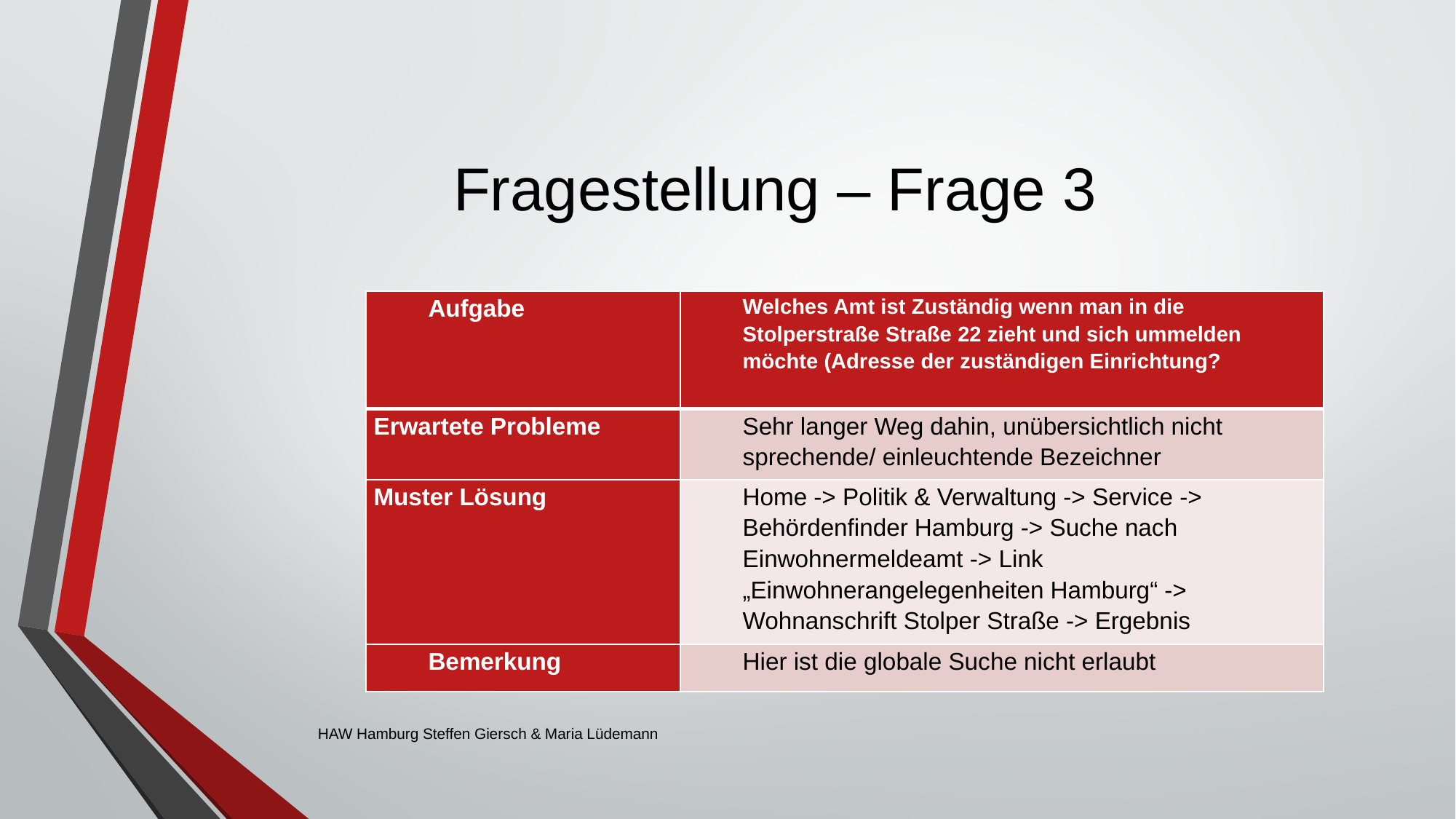

# Fragestellung – Frage 3
| Aufgabe | Welches Amt ist Zuständig wenn man in die Stolperstraße Straße 22 zieht und sich ummelden möchte (Adresse der zuständigen Einrichtung? |
| --- | --- |
| Erwartete Probleme | Sehr langer Weg dahin, unübersichtlich nicht sprechende/ einleuchtende Bezeichner |
| Muster Lösung | Home -> Politik & Verwaltung -> Service -> Behördenfinder Hamburg -> Suche nach Einwohnermeldeamt -> Link „Einwohnerangelegenheiten Hamburg“ -> Wohnanschrift Stolper Straße -> Ergebnis |
| Bemerkung | Hier ist die globale Suche nicht erlaubt |
HAW Hamburg Steffen Giersch & Maria Lüdemann